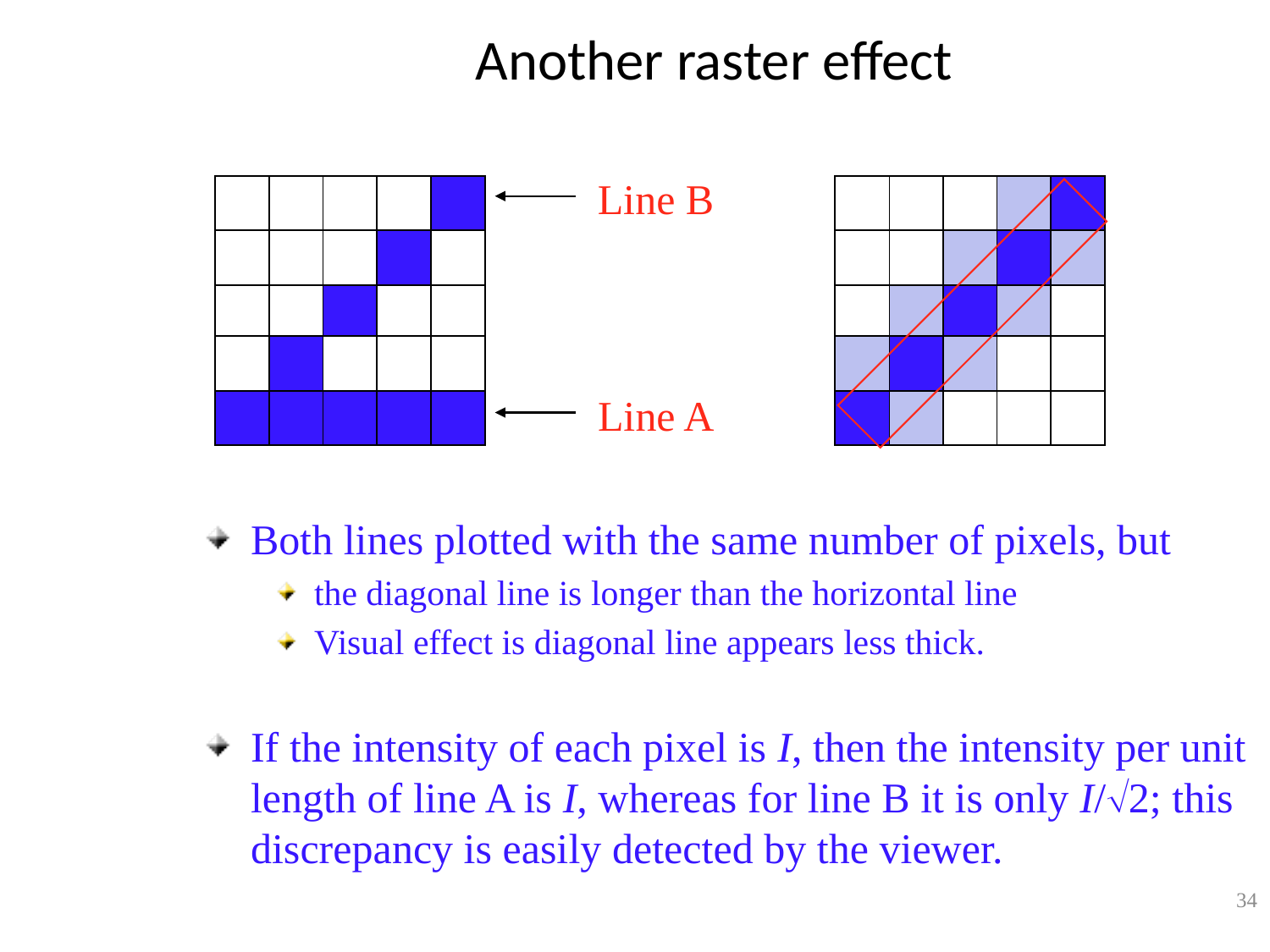

# Another raster effect
Line B
|  |  |  |  |  |
| --- | --- | --- | --- | --- |
|  |  |  |  |  |
|  |  |  |  |  |
|  |  |  |  |  |
|  |  |  |  |  |
|  |  |  |  |  |
| --- | --- | --- | --- | --- |
|  |  |  |  |  |
|  |  |  |  |  |
|  |  |  |  |  |
|  |  |  |  |  |

Line A
Both lines plotted with the same number of pixels, but
the diagonal line is longer than the horizontal line
Visual effect is diagonal line appears less thick.

If the intensity of each pixel is I, then the intensity per unit length of line A is I, whereas for line B it is only I/√2; this discrepancy is easily detected by the viewer.
34